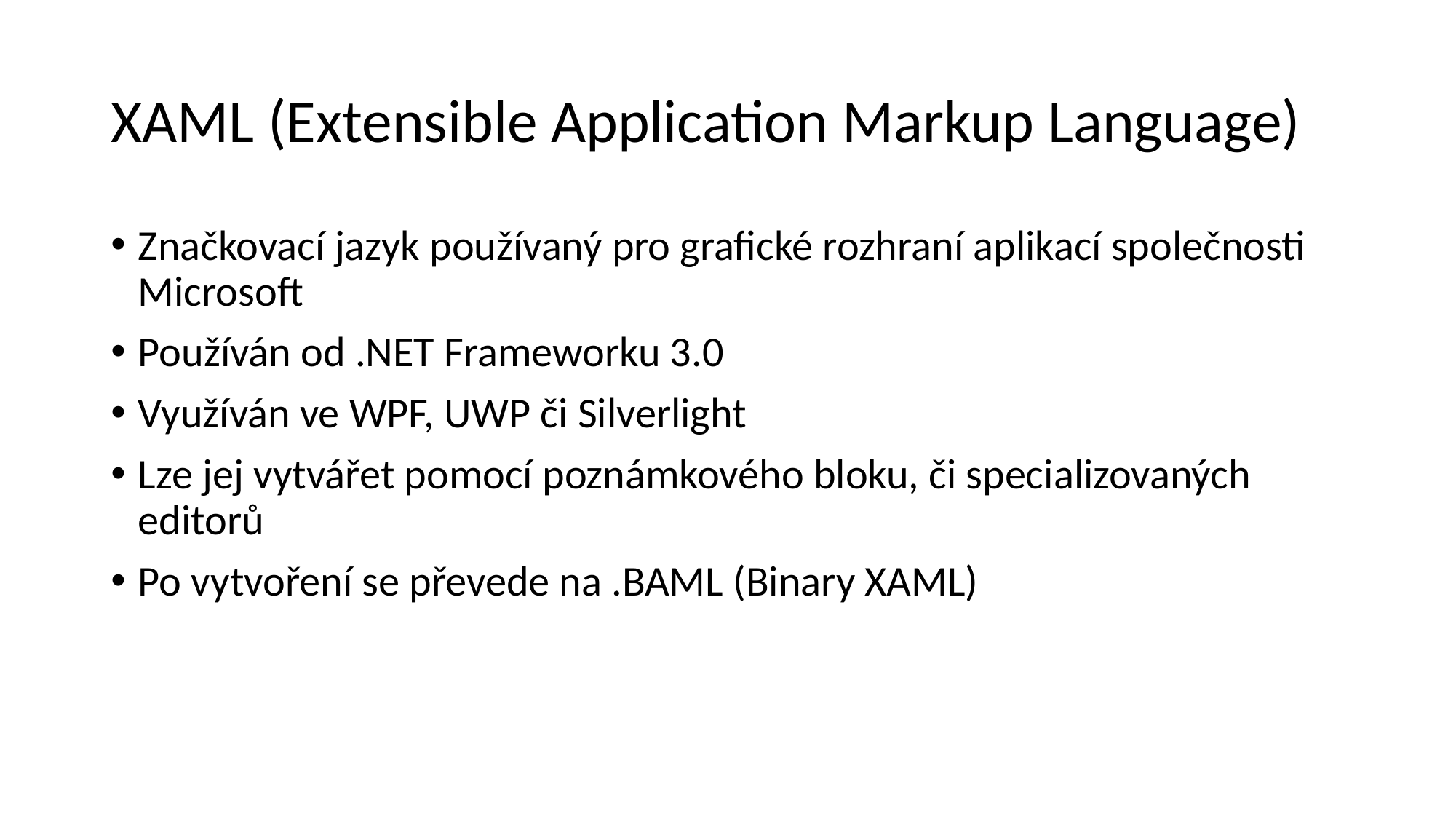

# XAML (Extensible Application Markup Language)
Značkovací jazyk používaný pro grafické rozhraní aplikací společnosti Microsoft
Používán od .NET Frameworku 3.0
Využíván ve WPF, UWP či Silverlight
Lze jej vytvářet pomocí poznámkového bloku, či specializovaných editorů
Po vytvoření se převede na .BAML (Binary XAML)